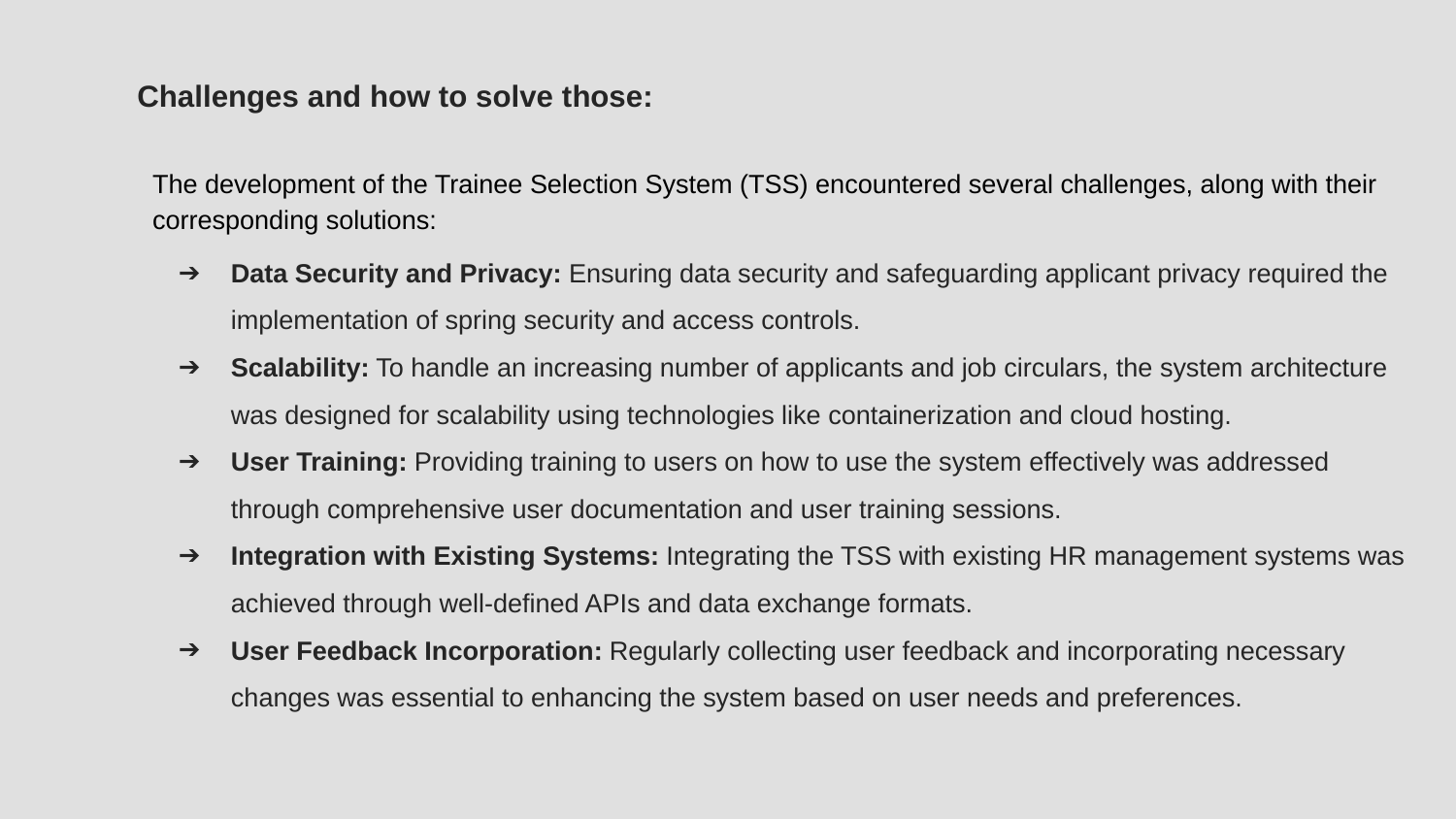

# Challenges and how to solve those:
The development of the Trainee Selection System (TSS) encountered several challenges, along with their corresponding solutions:
Data Security and Privacy: Ensuring data security and safeguarding applicant privacy required the implementation of spring security and access controls.
Scalability: To handle an increasing number of applicants and job circulars, the system architecture was designed for scalability using technologies like containerization and cloud hosting.
User Training: Providing training to users on how to use the system effectively was addressed through comprehensive user documentation and user training sessions.
Integration with Existing Systems: Integrating the TSS with existing HR management systems was achieved through well-defined APIs and data exchange formats.
User Feedback Incorporation: Regularly collecting user feedback and incorporating necessary changes was essential to enhancing the system based on user needs and preferences.